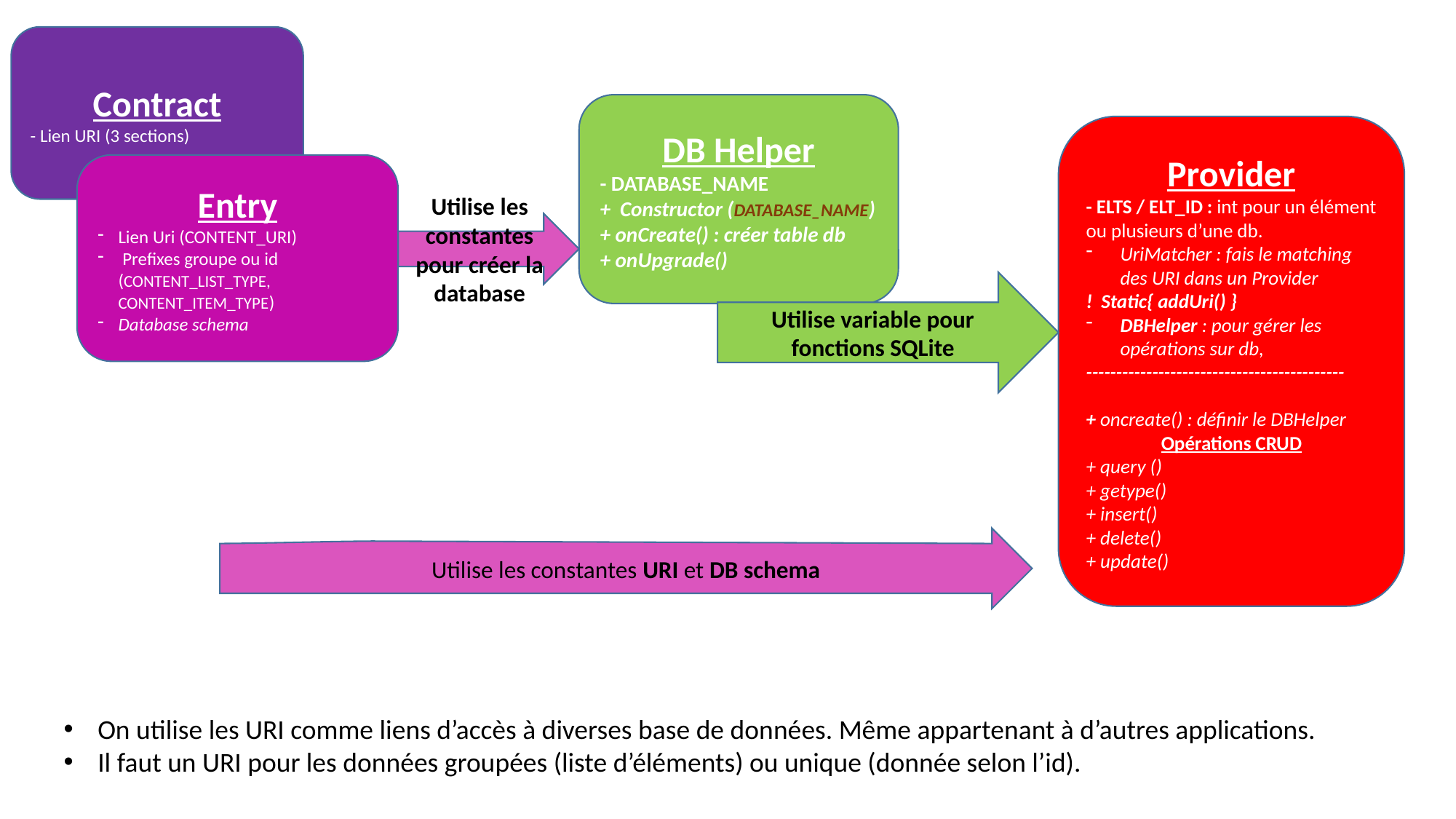

Contract
- Lien URI (3 sections)
DB Helper
- DATABASE_NAME
+  Constructor (DATABASE_NAME)
+ onCreate() : créer table db
+ onUpgrade()
Provider
- ELTS / ELT_ID : int pour un élément ou plusieurs d’une db.
UriMatcher : fais le matching des URI dans un Provider
!  Static{ addUri() }
DBHelper : pour gérer les opérations sur db,
-------------------------------------------
+ oncreate() : définir le DBHelper
Opérations CRUD
+ query ()
+ getype()
+ insert()
+ delete()
+ update()
Entry
Lien Uri (CONTENT_URI)
 Prefixes groupe ou id (CONTENT_LIST_TYPE, CONTENT_ITEM_TYPE)
Database schema
Utilise les constantes pour créer la database
Utilise variable pour fonctions SQLite
Utilise les constantes URI et DB schema
On utilise les URI comme liens d’accès à diverses base de données. Même appartenant à d’autres applications.
Il faut un URI pour les données groupées (liste d’éléments) ou unique (donnée selon l’id).